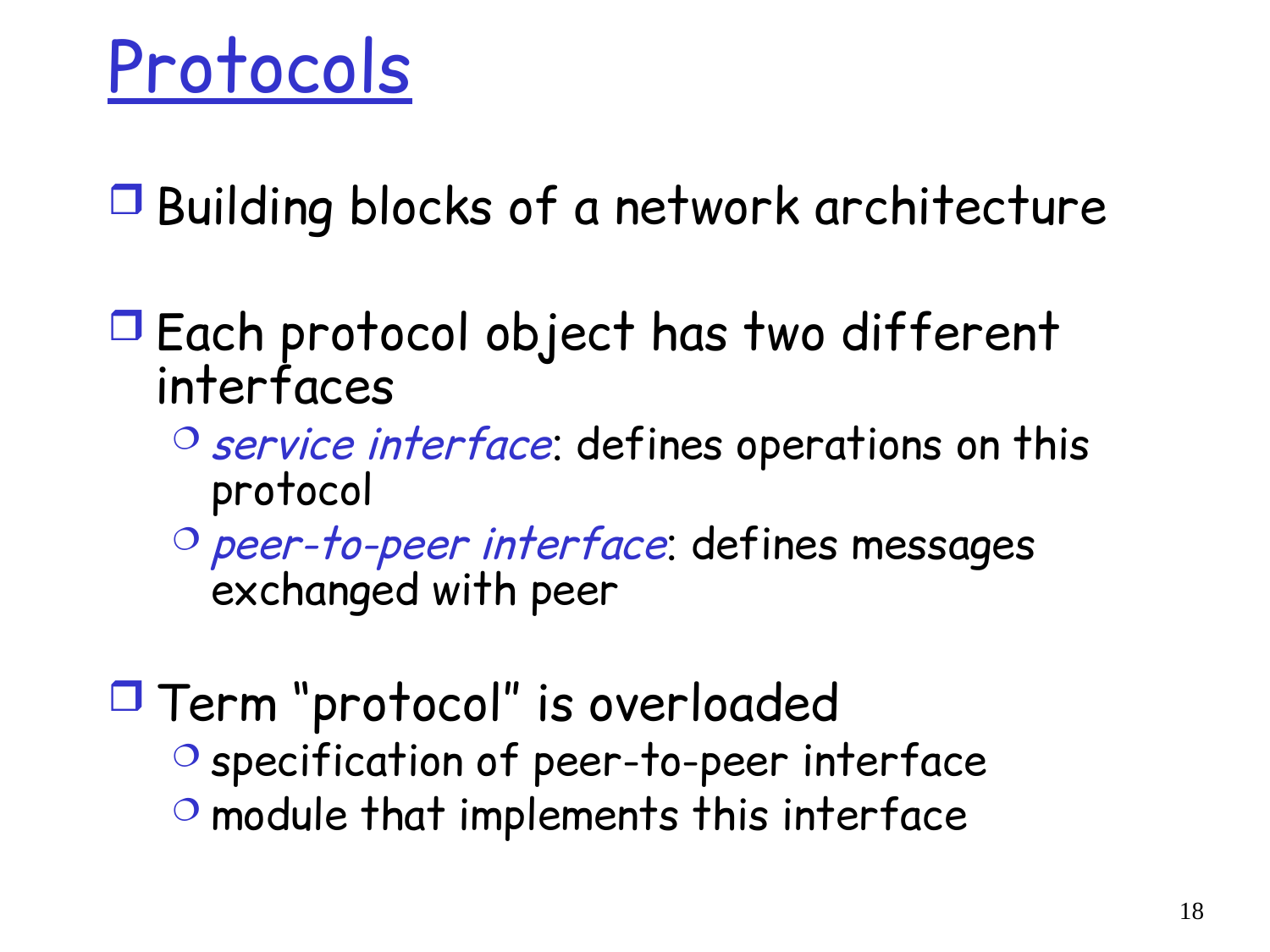

# Protocols

Building blocks of a network architecture

Each protocol object has two different interfaces
service interface: defines operations on this protocol
peer-to-peer interface: defines messages exchanged with peer

Term “protocol” is overloaded
specification of peer-to-peer interface
module that implements this interface
18